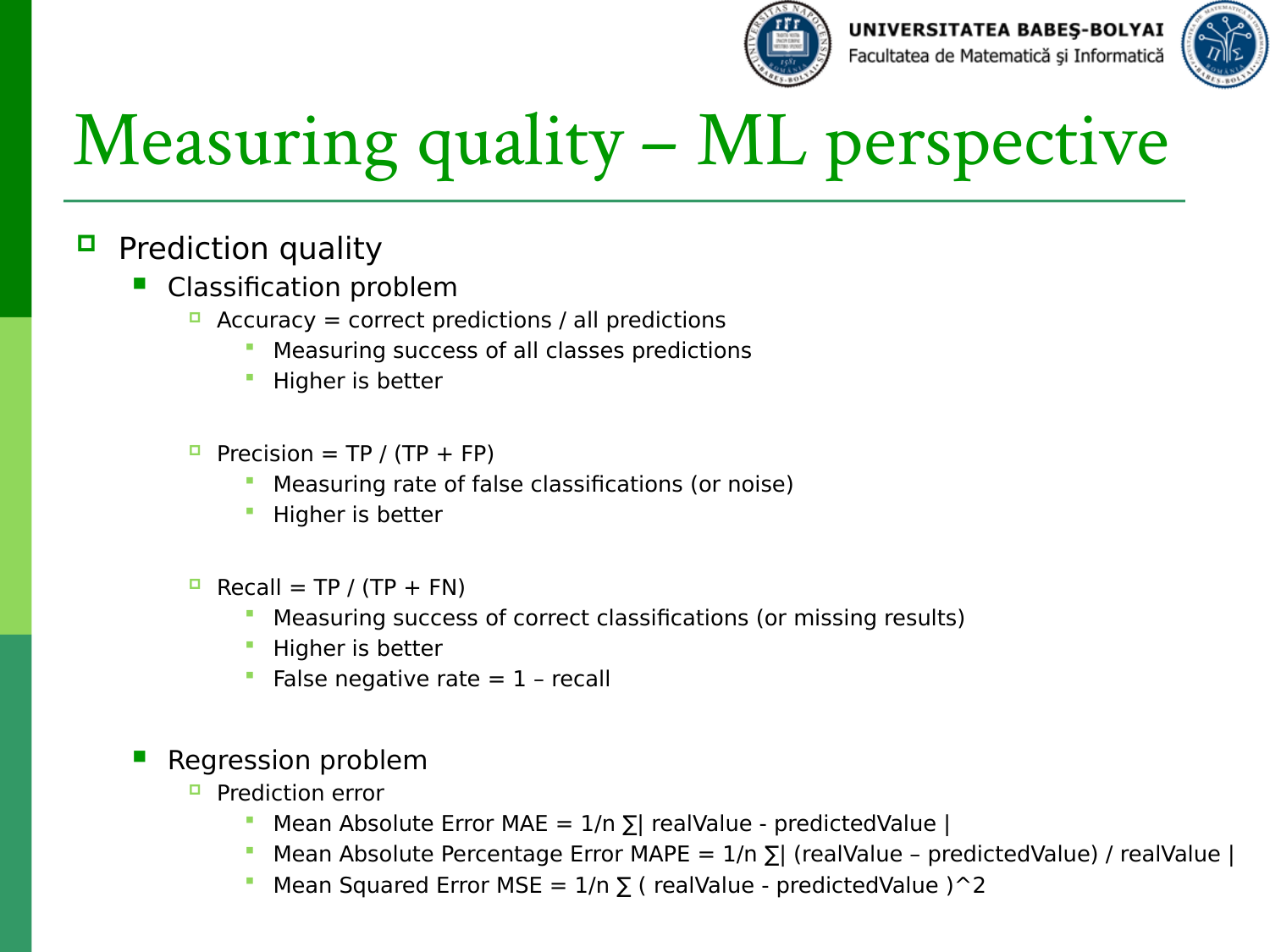

# Measuring quality – ML perspective
Prediction quality
Classification problem
Accuracy = correct predictions / all predictions
Measuring success of all classes predictions
Higher is better

Precision = TP / (TP + FP)
Measuring rate of false classifications (or noise)
Higher is better

Recall = TP / (TP + FN)
Measuring success of correct classifications (or missing results)
Higher is better
False negative rate = 1 – recall

Regression problem
Prediction error
Mean Absolute Error MAE = 1/n ∑| realValue - predictedValue |
Mean Absolute Percentage Error MAPE = 1/n ∑| (realValue – predictedValue) / realValue |
Mean Squared Error MSE = 1/n ∑ ( realValue - predictedValue )^2